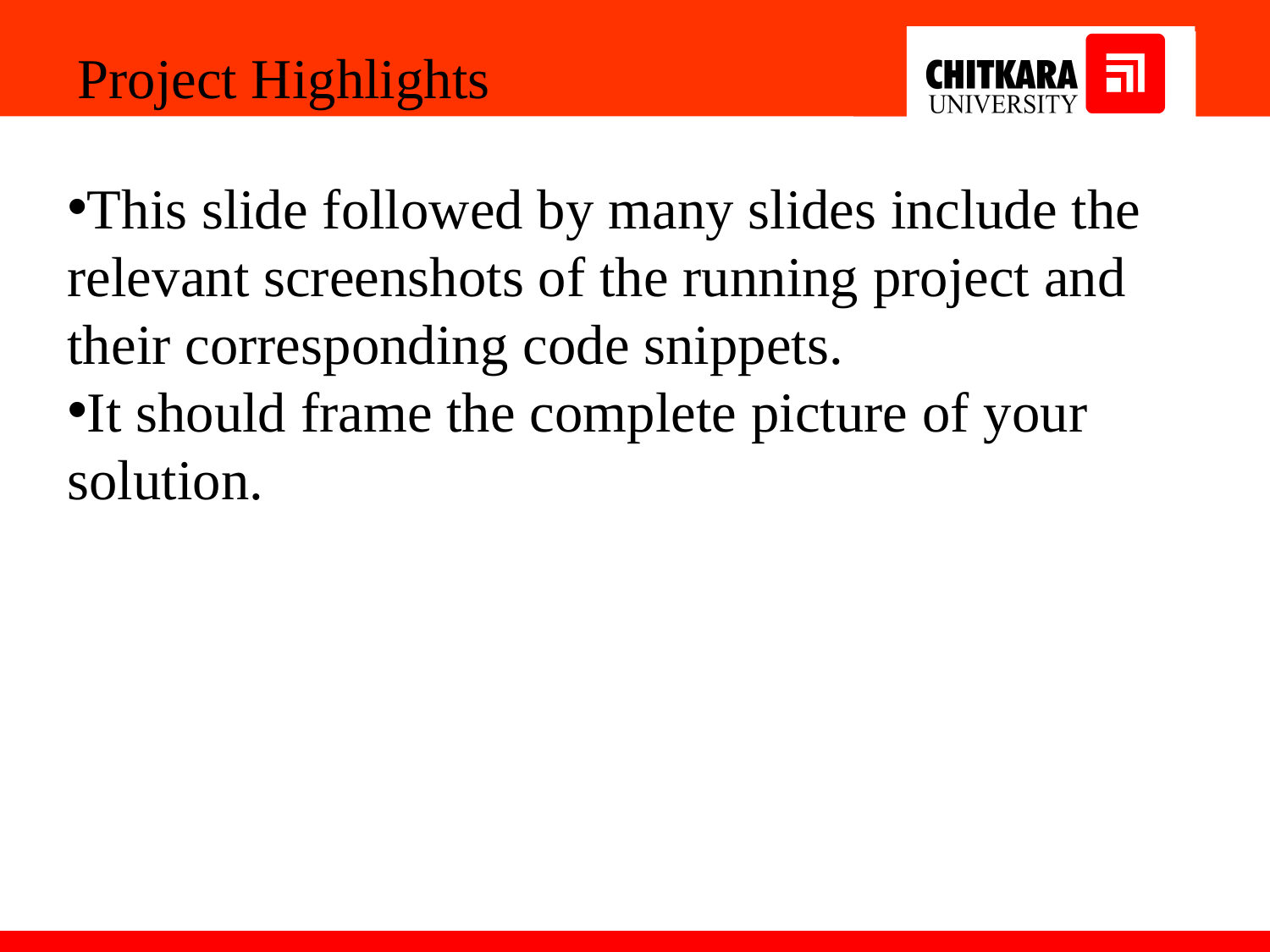

Project Highlights
This slide followed by many slides include the relevant screenshots of the running project and their corresponding code snippets.
It should frame the complete picture of your solution.